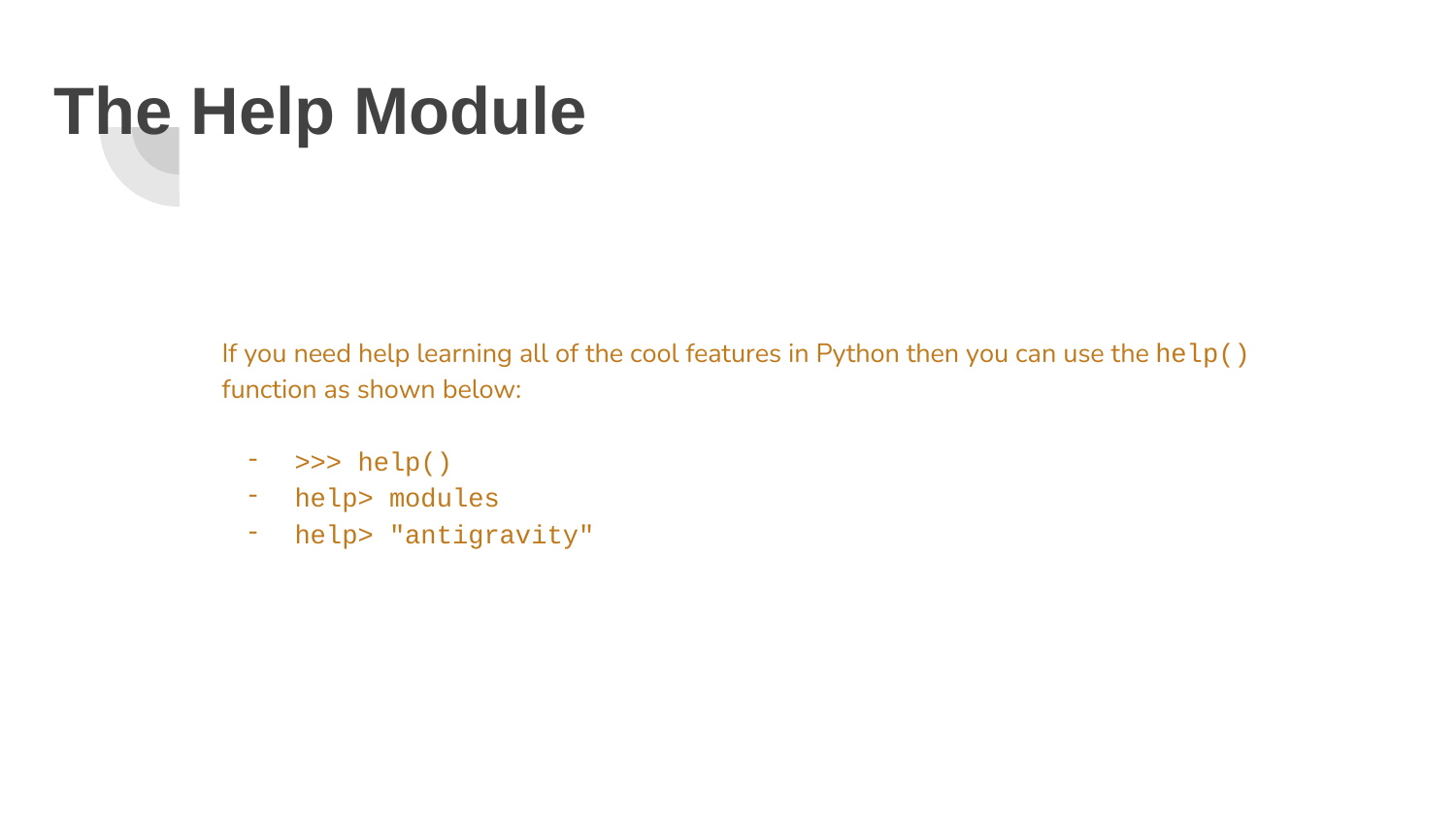

The Help Module
If you need help learning all of the cool features in Python then you can use the help() function as shown below:

>>> help()
help> modules
help> "antigravity"